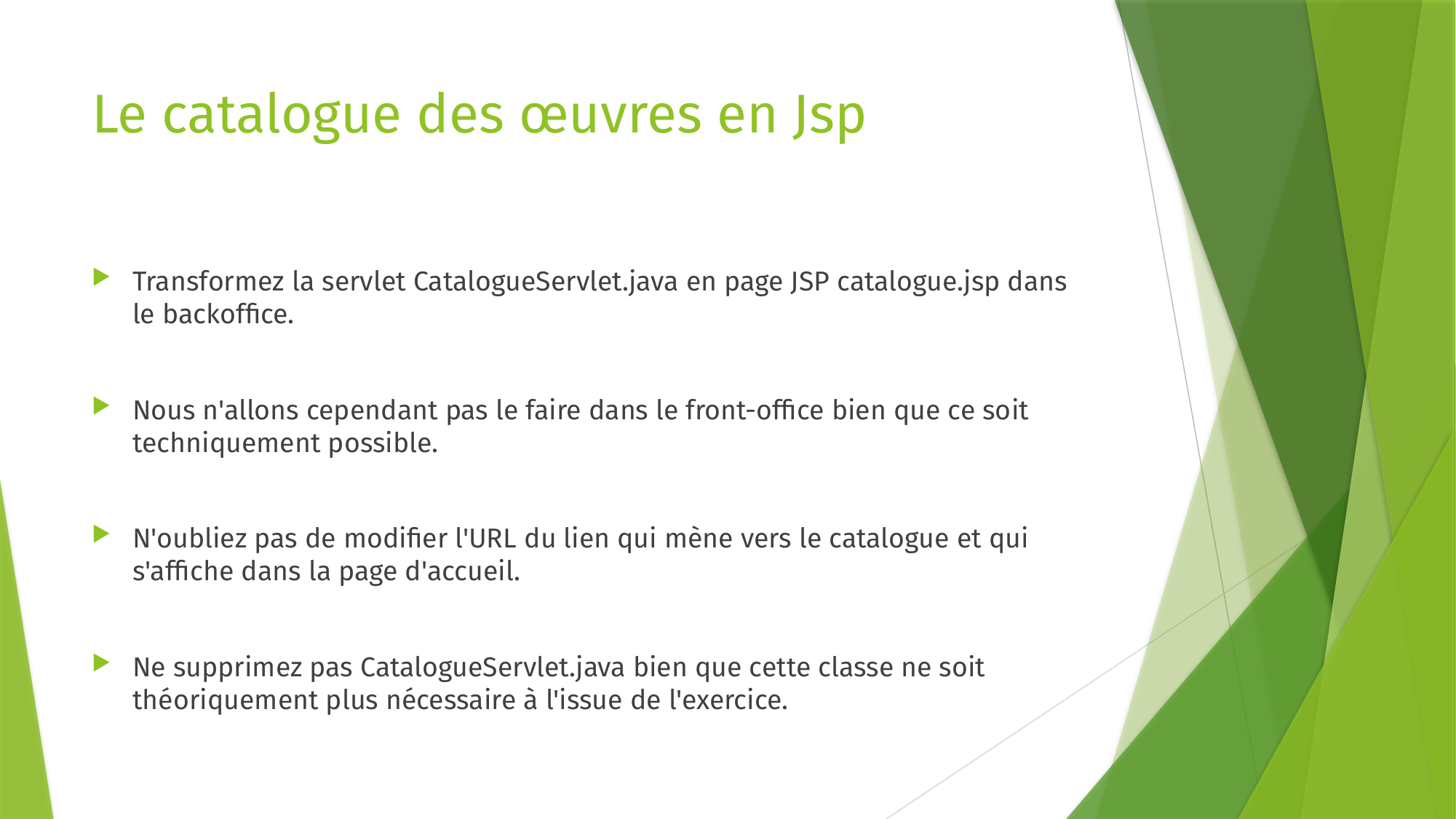

# Le catalogue des œuvres en Jsp
Transformez la servlet CatalogueServlet.java en page JSP catalogue.jsp dans le backoffice.

Nous n'allons cependant pas le faire dans le front-office bien que ce soit techniquement possible.

N'oubliez pas de modifier l'URL du lien qui mène vers le catalogue et qui s'affiche dans la page d'accueil.

Ne supprimez pas CatalogueServlet.java bien que cette classe ne soit théoriquement plus nécessaire à l'issue de l'exercice.